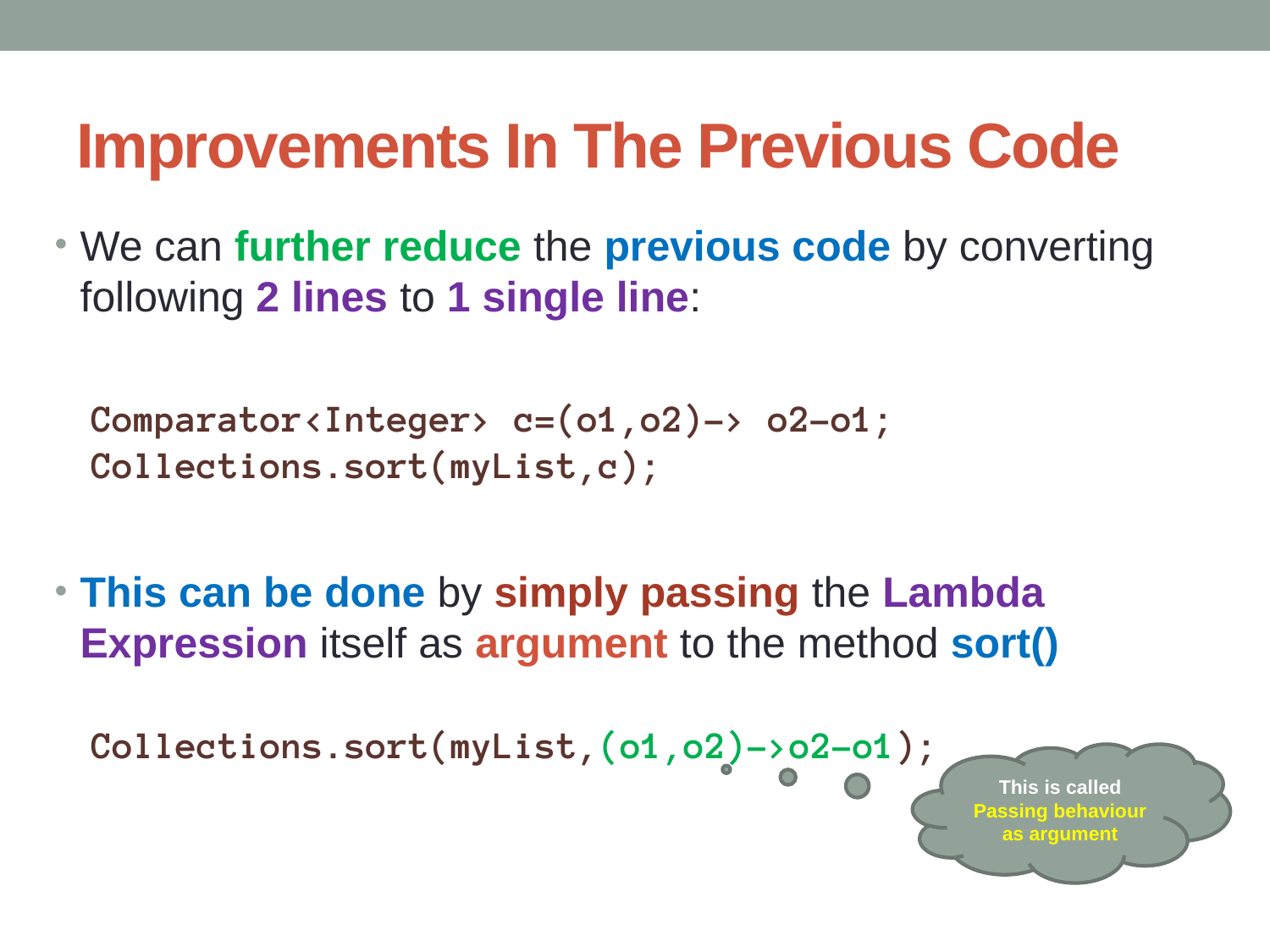

# Improvements In The Previous Code
We can further reduce the previous code by converting following 2 lines to 1 single line:

This can be done by simply passing the Lambda Expression itself as argument to the method sort()

Comparator<Integer> c=(o1,o2)-> o2-o1;
Collections.sort(myList,c);

Collections.sort(myList,(o1,o2)->o2-o1);
This is called Passing behaviour as argument